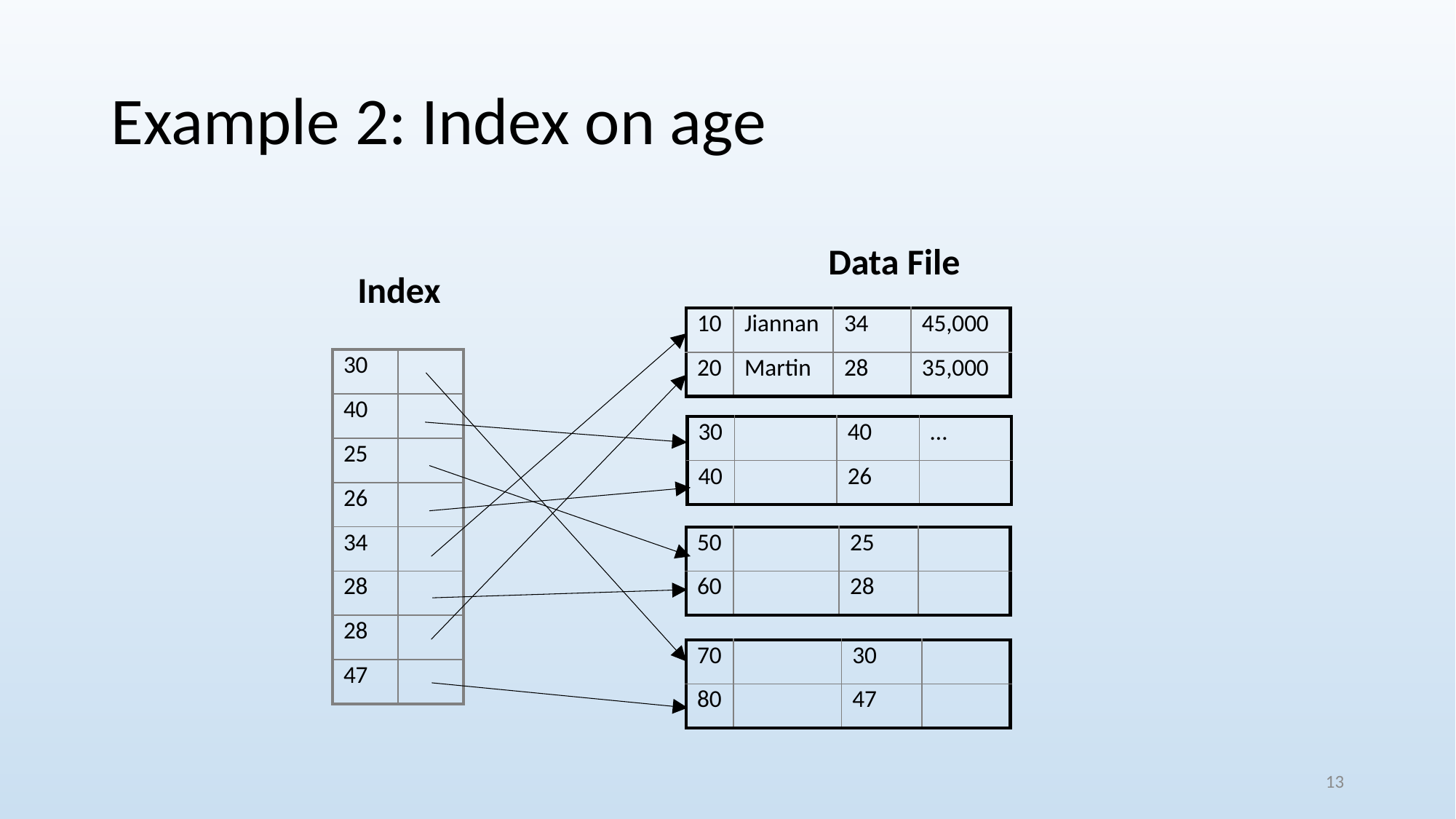

# Example 2: Index on age
Data File
Index
| 10 | Jiannan | 34 | 45,000 |
| --- | --- | --- | --- |
| 20 | Martin | 28 | 35,000 |
| 30 |  |
| --- | --- |
| 40 |  |
| 25 |  |
| 26 |  |
| 34 |  |
| 28 |  |
| 28 |  |
| 47 |  |
| 30 |  | 40 | … |
| --- | --- | --- | --- |
| 40 |  | 26 |  |
| 50 |  | 25 |  |
| --- | --- | --- | --- |
| 60 |  | 28 |  |
| 70 |  | 30 |  |
| --- | --- | --- | --- |
| 80 |  | 47 |  |
13